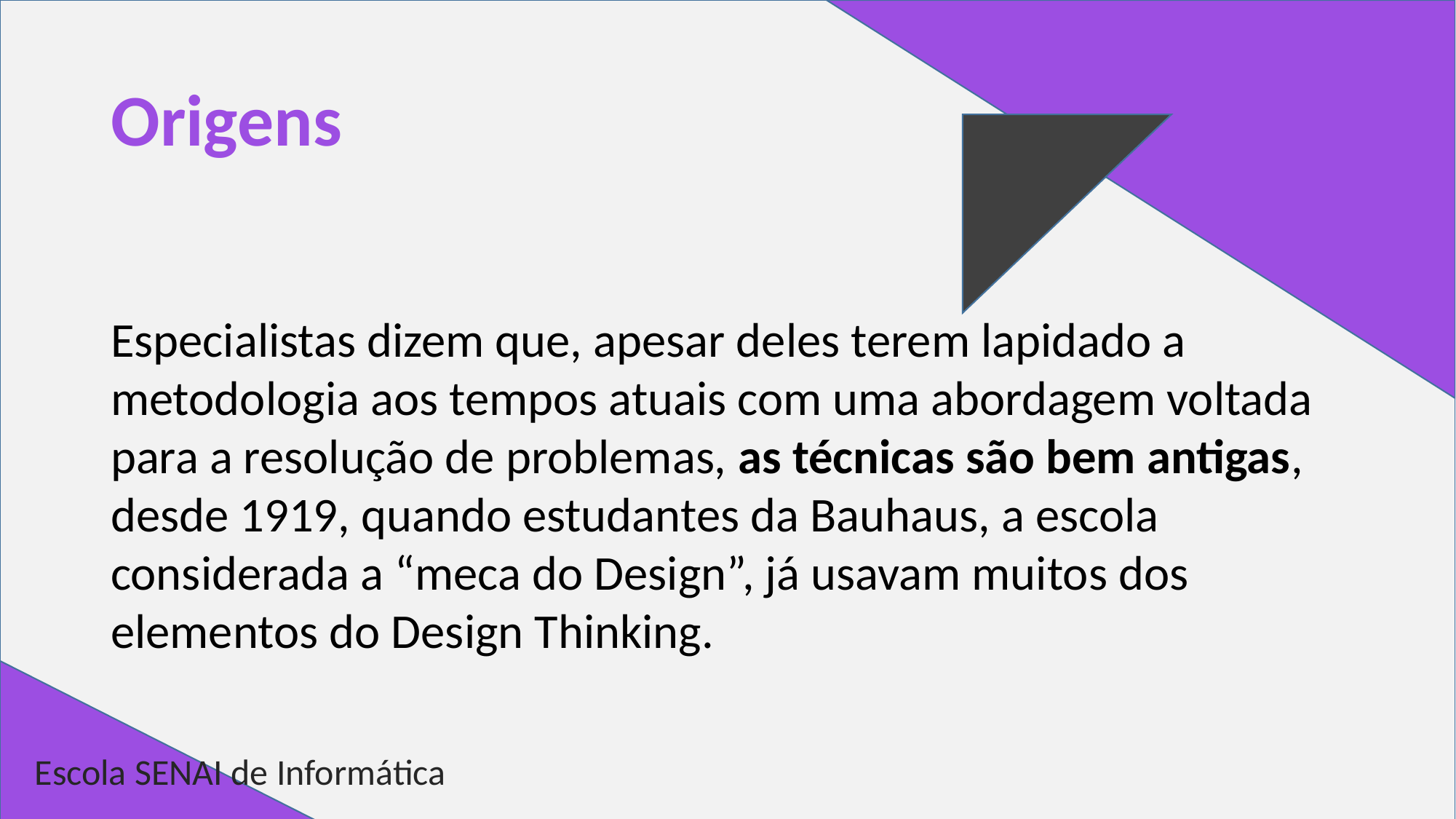

# Origens
Especialistas dizem que, apesar deles terem lapidado a metodologia aos tempos atuais com uma abordagem voltada para a resolução de problemas, as técnicas são bem antigas, desde 1919, quando estudantes da Bauhaus, a escola considerada a “meca do Design”, já usavam muitos dos elementos do Design Thinking.